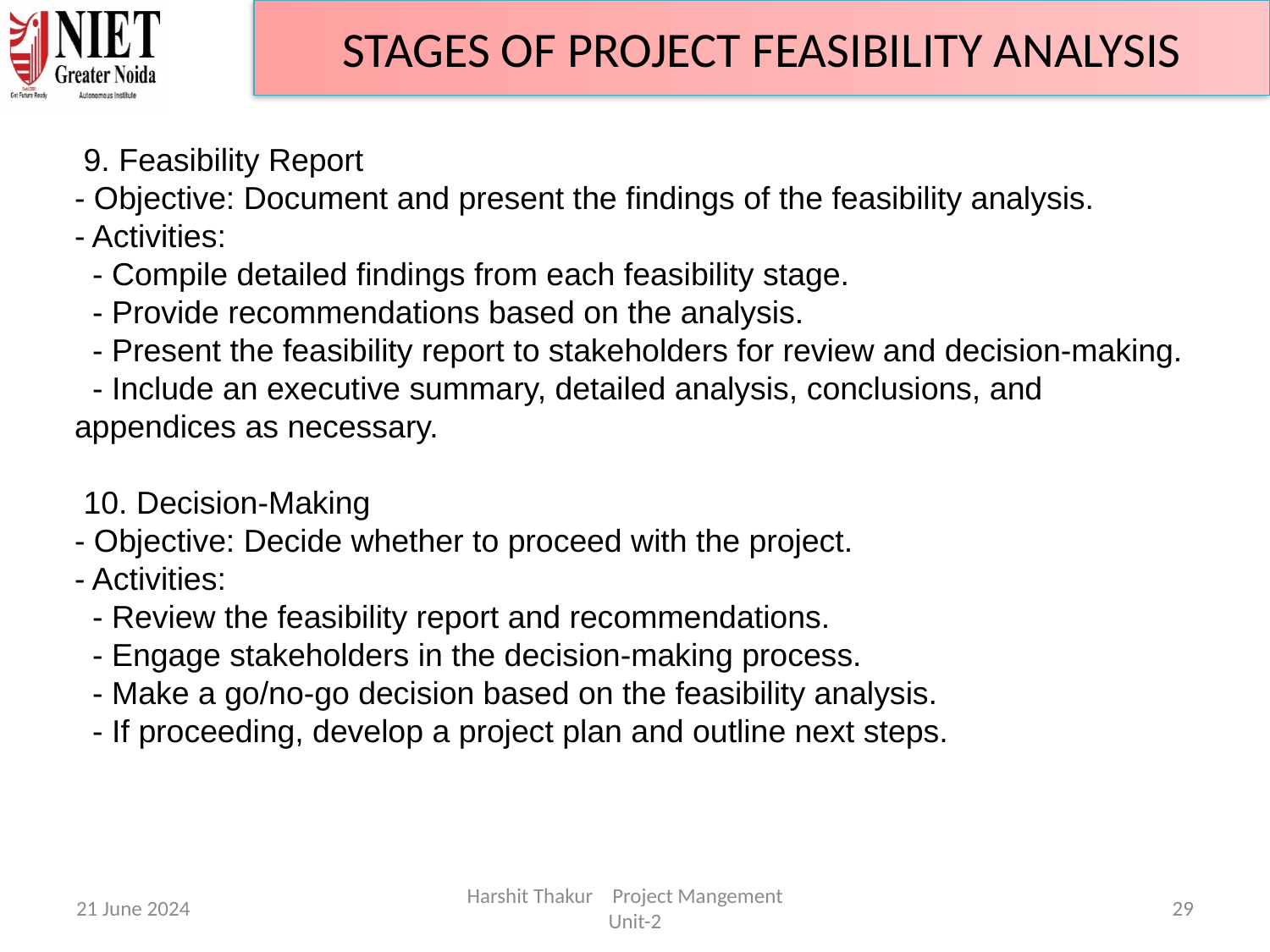

STAGES OF PROJECT FEASIBILITY ANALYSIS

 9. Feasibility Report
- Objective: Document and present the findings of the feasibility analysis.
- Activities:
  - Compile detailed findings from each feasibility stage.
  - Provide recommendations based on the analysis.
  - Present the feasibility report to stakeholders for review and decision-making.
  - Include an executive summary, detailed analysis, conclusions, and appendices as necessary.

 10. Decision-Making
- Objective: Decide whether to proceed with the project.
- Activities:
  - Review the feasibility report and recommendations.
  - Engage stakeholders in the decision-making process.
  - Make a go/no-go decision based on the feasibility analysis.
  - If proceeding, develop a project plan and outline next steps.
21 June 2024
Harshit Thakur    Project Mangement     Unit-2
29